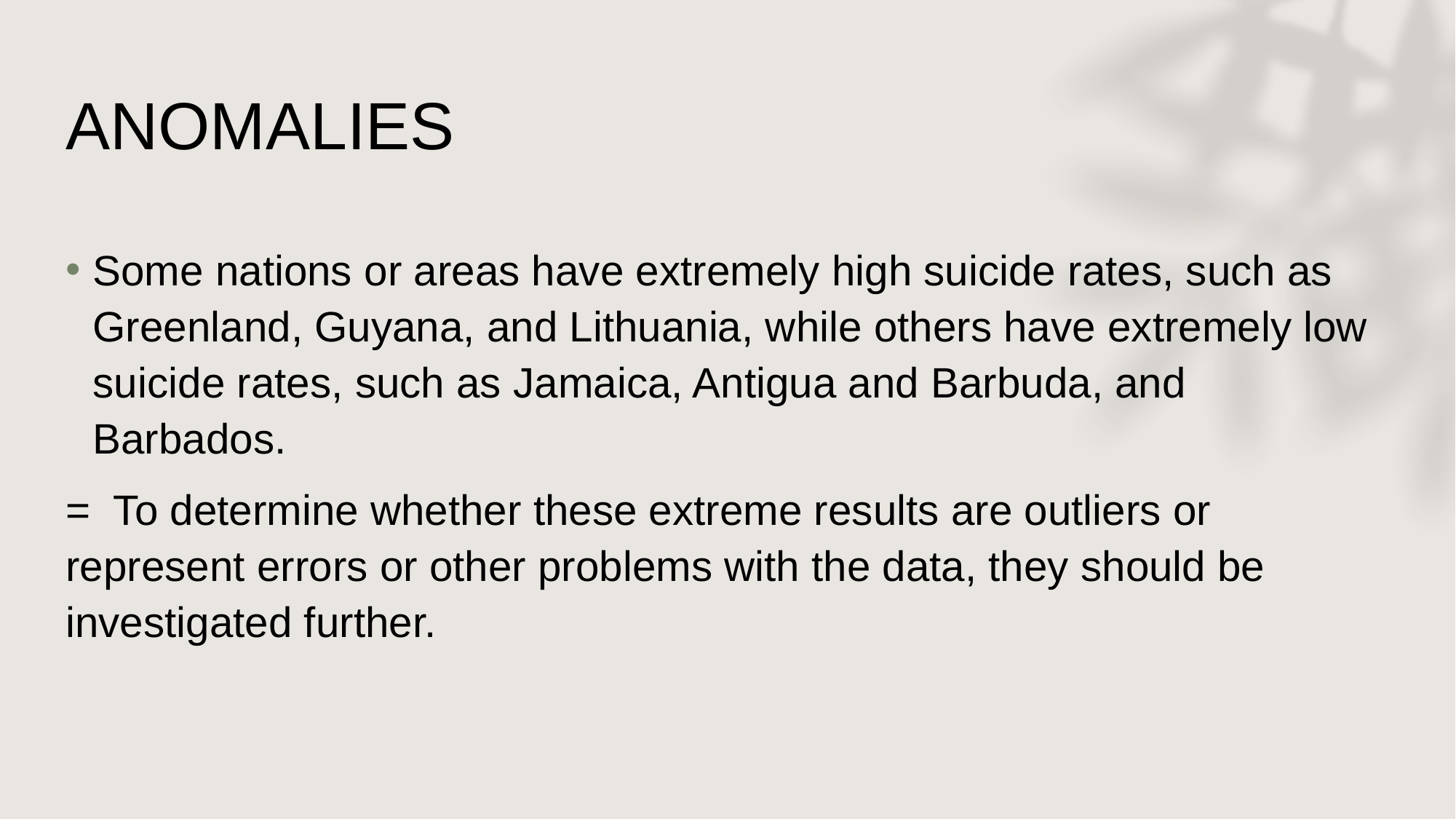

# ANOMALIES
Some nations or areas have extremely high suicide rates, such as Greenland, Guyana, and Lithuania, while others have extremely low suicide rates, such as Jamaica, Antigua and Barbuda, and Barbados.
=  To determine whether these extreme results are outliers or represent errors or other problems with the data, they should be investigated further.